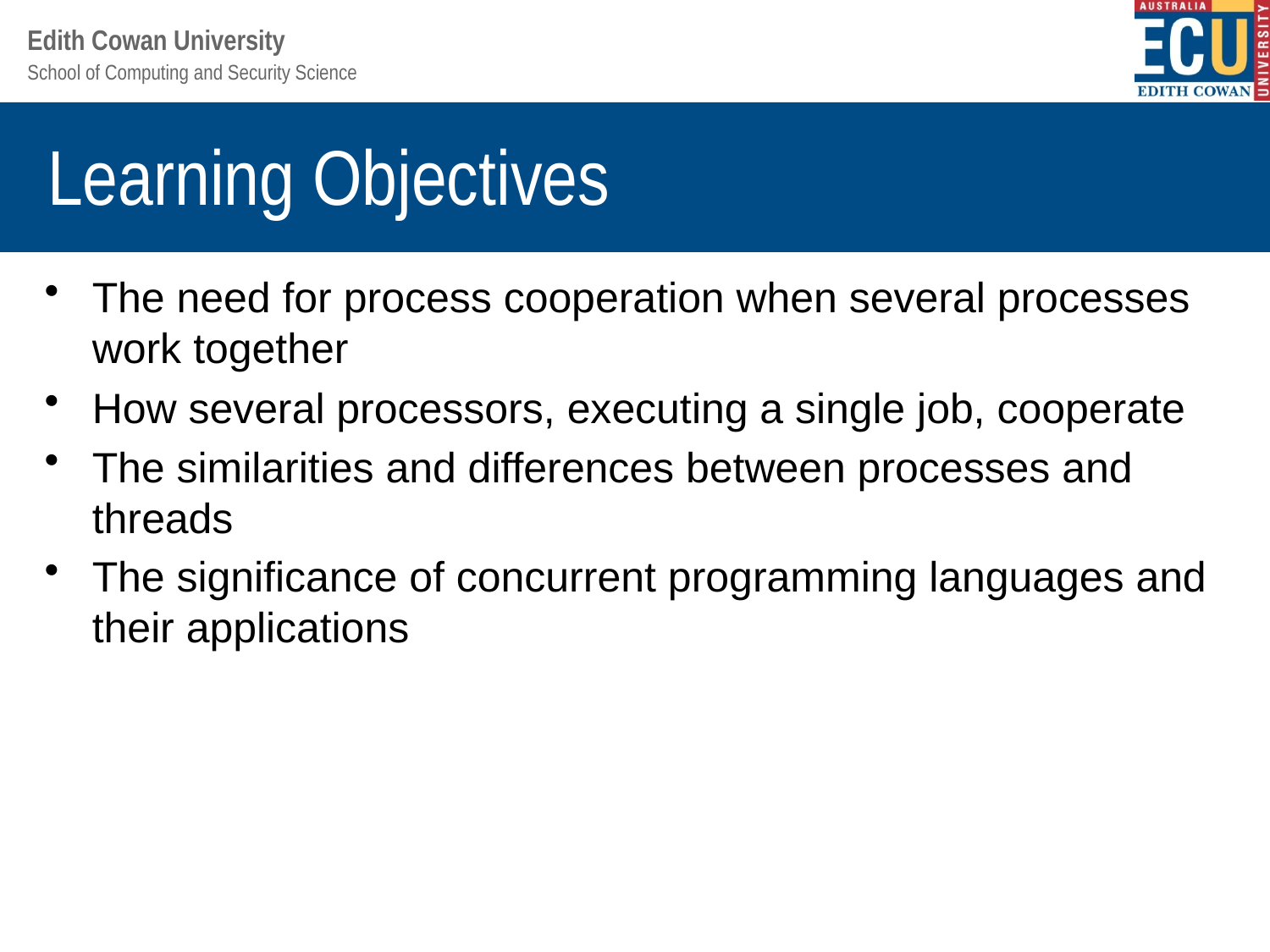

# Learning Objectives
The need for process cooperation when several processes work together
How several processors, executing a single job, cooperate
The similarities and differences between processes and threads
The significance of concurrent programming languages and their applications